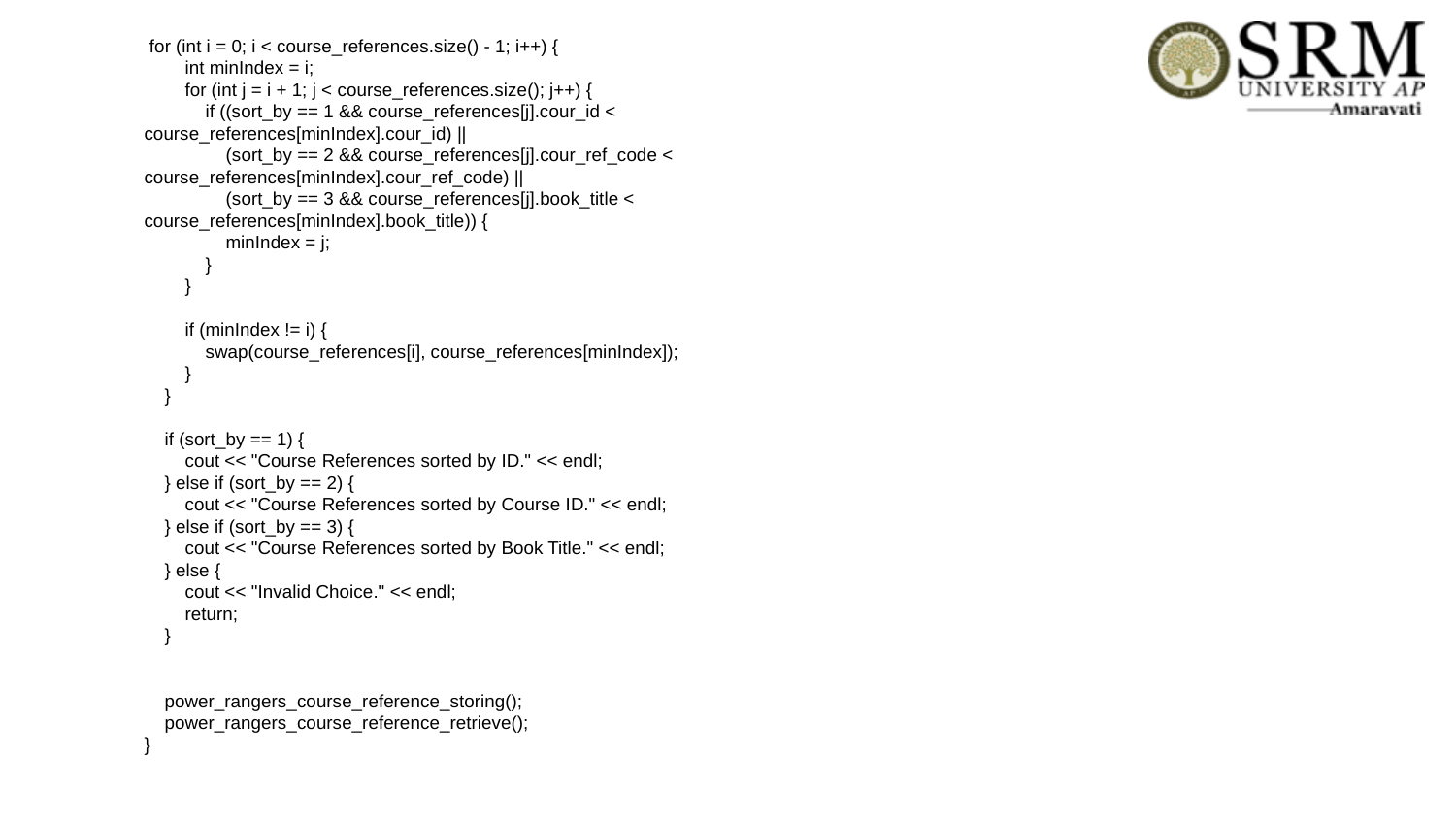

for (int i = 0; i < course_references.size() - 1; i++) {
        int minIndex = i;
        for (int j = i + 1; j < course_references.size(); j++) {
            if ((sort_by == 1 && course_references[j].cour_id < course_references[minIndex].cour_id) ||
                (sort_by == 2 && course_references[j].cour_ref_code < course_references[minIndex].cour_ref_code) ||
                (sort_by == 3 && course_references[j].book_title < course_references[minIndex].book_title)) {
                minIndex = j;
            }
        }

        if (minIndex != i) {
            swap(course_references[i], course_references[minIndex]);
        }
    }

    if (sort_by == 1) {
        cout << "Course References sorted by ID." << endl;
    } else if (sort_by == 2) {
        cout << "Course References sorted by Course ID." << endl;
    } else if (sort_by == 3) {
        cout << "Course References sorted by Book Title." << endl;
    } else {
        cout << "Invalid Choice." << endl;
        return;
    }

    power_rangers_course_reference_storing();
    power_rangers_course_reference_retrieve();
}